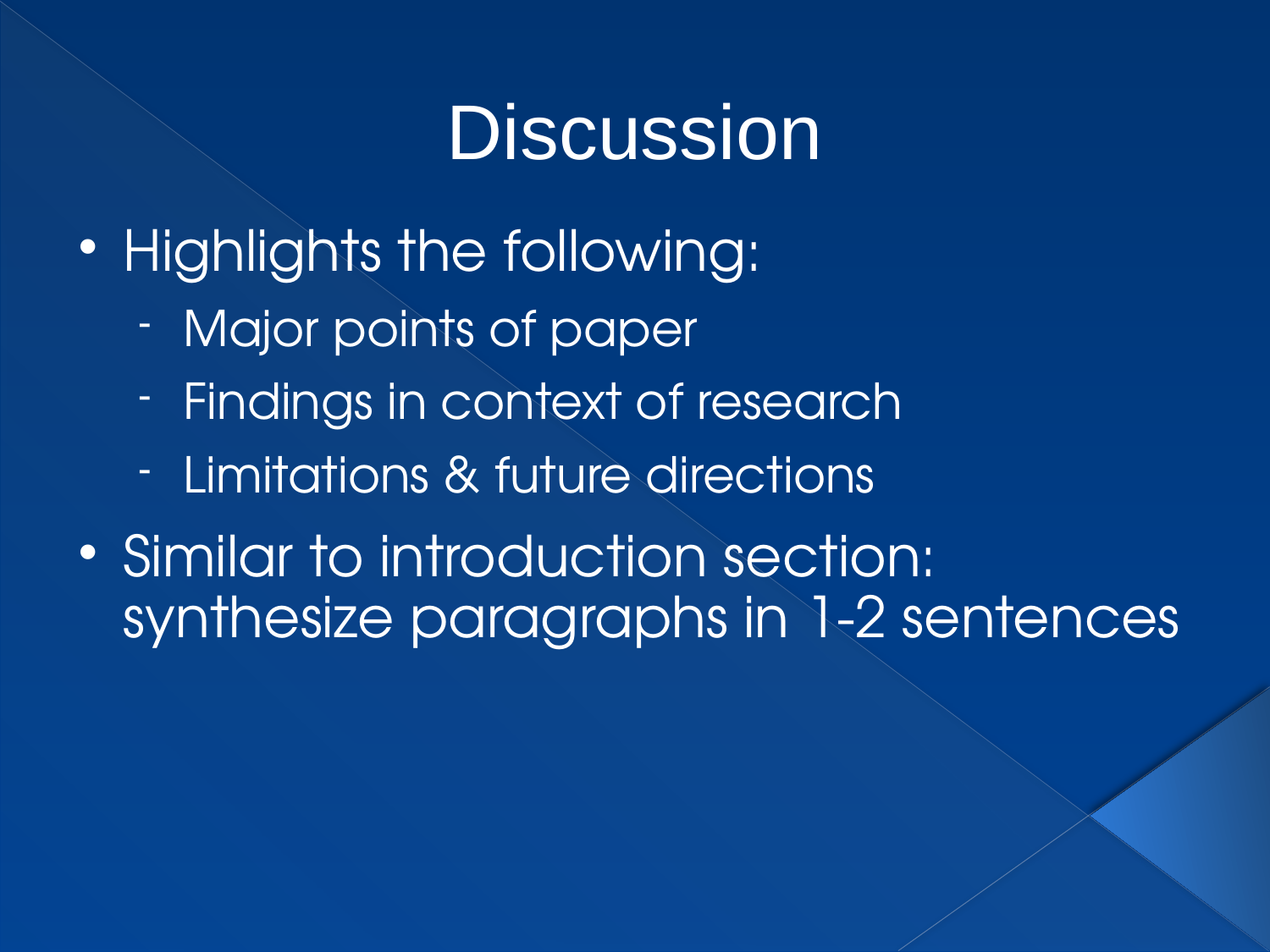

# Discussion
Highlights the following:
Major points of paper
Findings in context of research
Limitations & future directions
Similar to introduction section: synthesize paragraphs in 1-2 sentences